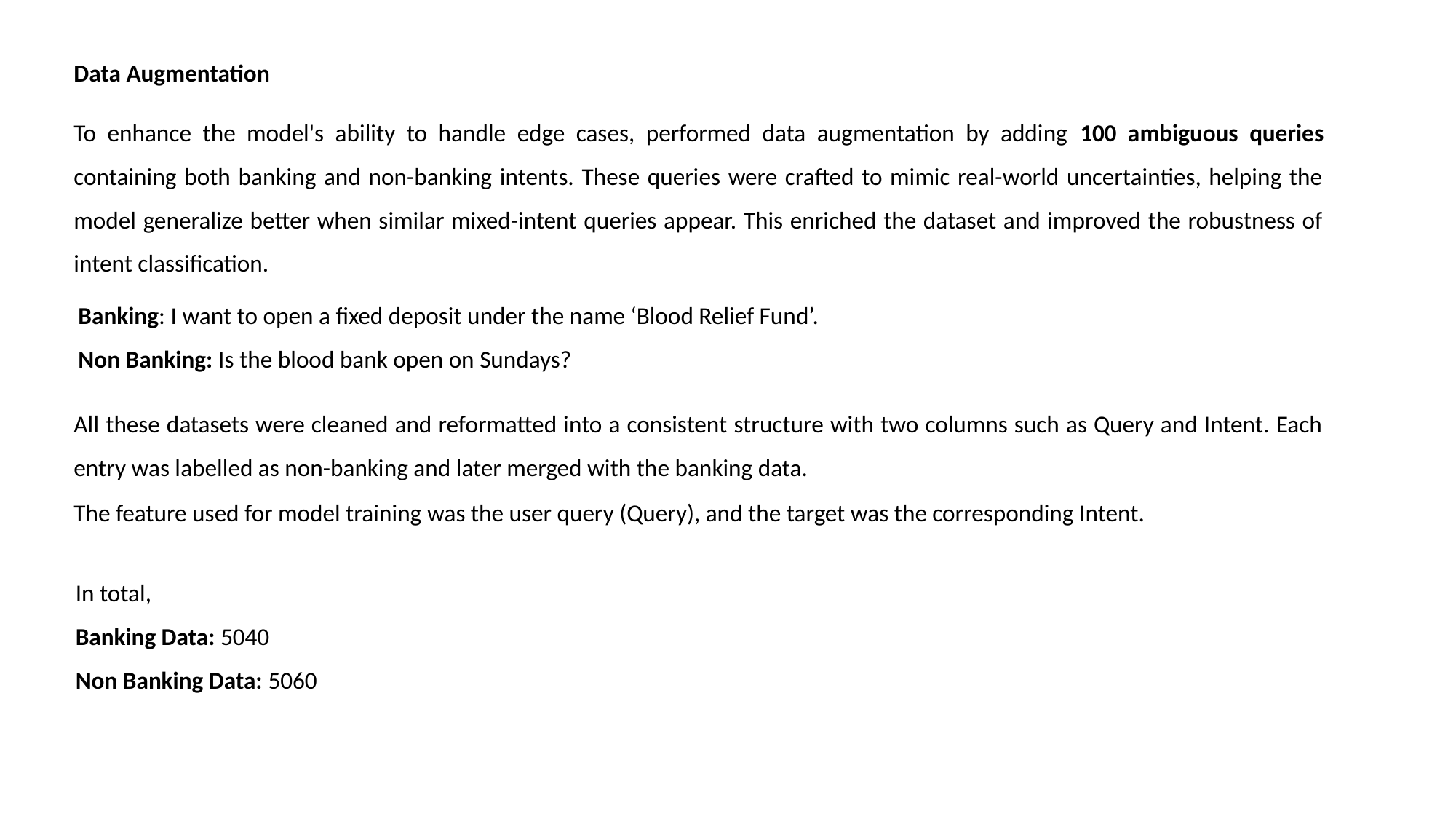

Data Augmentation
To enhance the model's ability to handle edge cases, performed data augmentation by adding 100 ambiguous queries containing both banking and non-banking intents. These queries were crafted to mimic real-world uncertainties, helping the model generalize better when similar mixed-intent queries appear. This enriched the dataset and improved the robustness of intent classification.
Banking: I want to open a fixed deposit under the name ‘Blood Relief Fund’.
Non Banking: Is the blood bank open on Sundays?
All these datasets were cleaned and reformatted into a consistent structure with two columns such as Query and Intent. Each entry was labelled as non-banking and later merged with the banking data.
The feature used for model training was the user query (Query), and the target was the corresponding Intent.
In total,
Banking Data: 5040
Non Banking Data: 5060